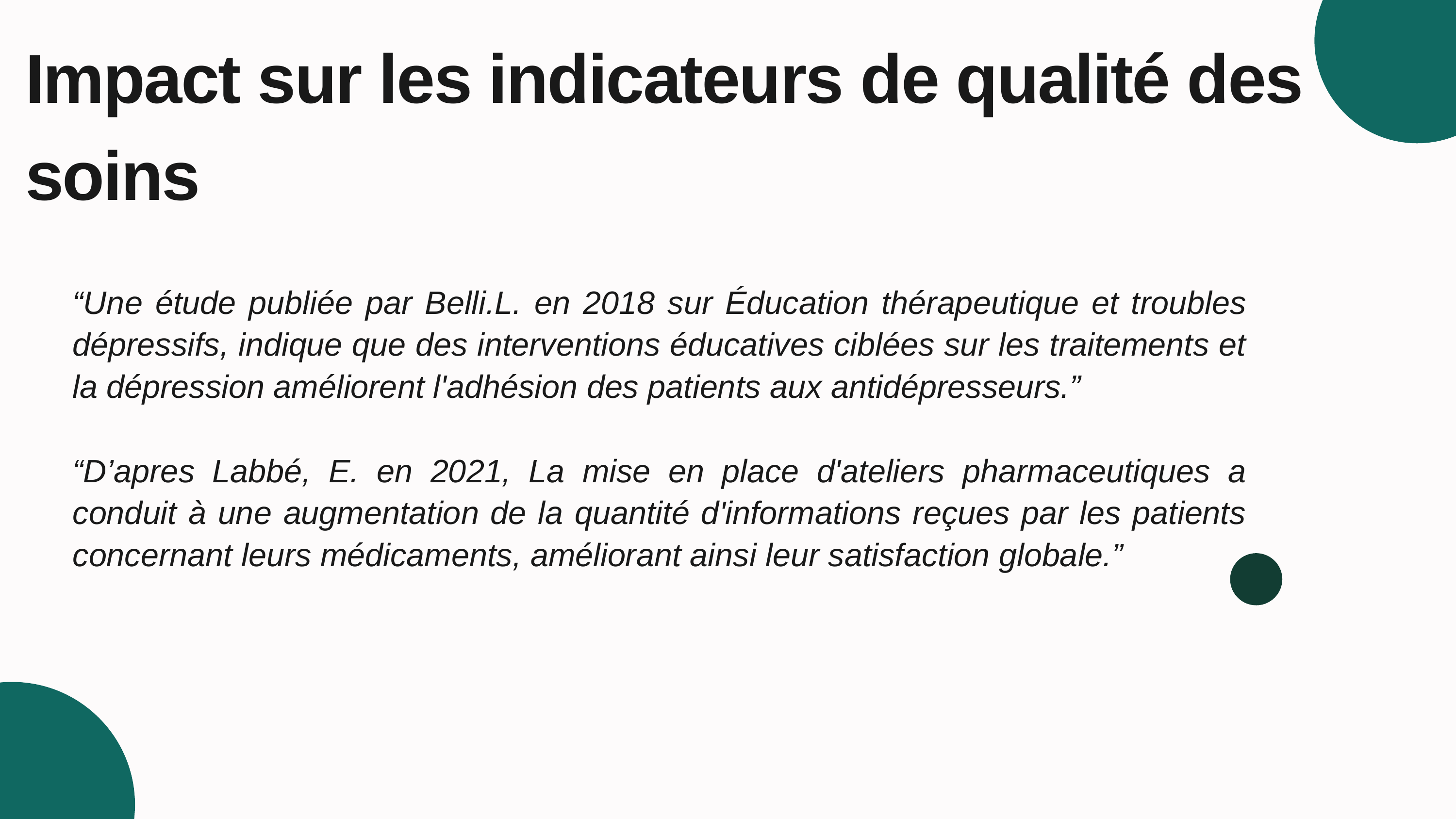

Impact sur les indicateurs de qualité des soins

“Une étude publiée par Belli.L. en 2018 sur Éducation thérapeutique et troubles dépressifs, indique que des interventions éducatives ciblées sur les traitements et la dépression améliorent l'adhésion des patients aux antidépresseurs.”

“D’apres Labbé, E. en 2021, La mise en place d'ateliers pharmaceutiques a conduit à une augmentation de la quantité d'informations reçues par les patients concernant leurs médicaments, améliorant ainsi leur satisfaction globale.”